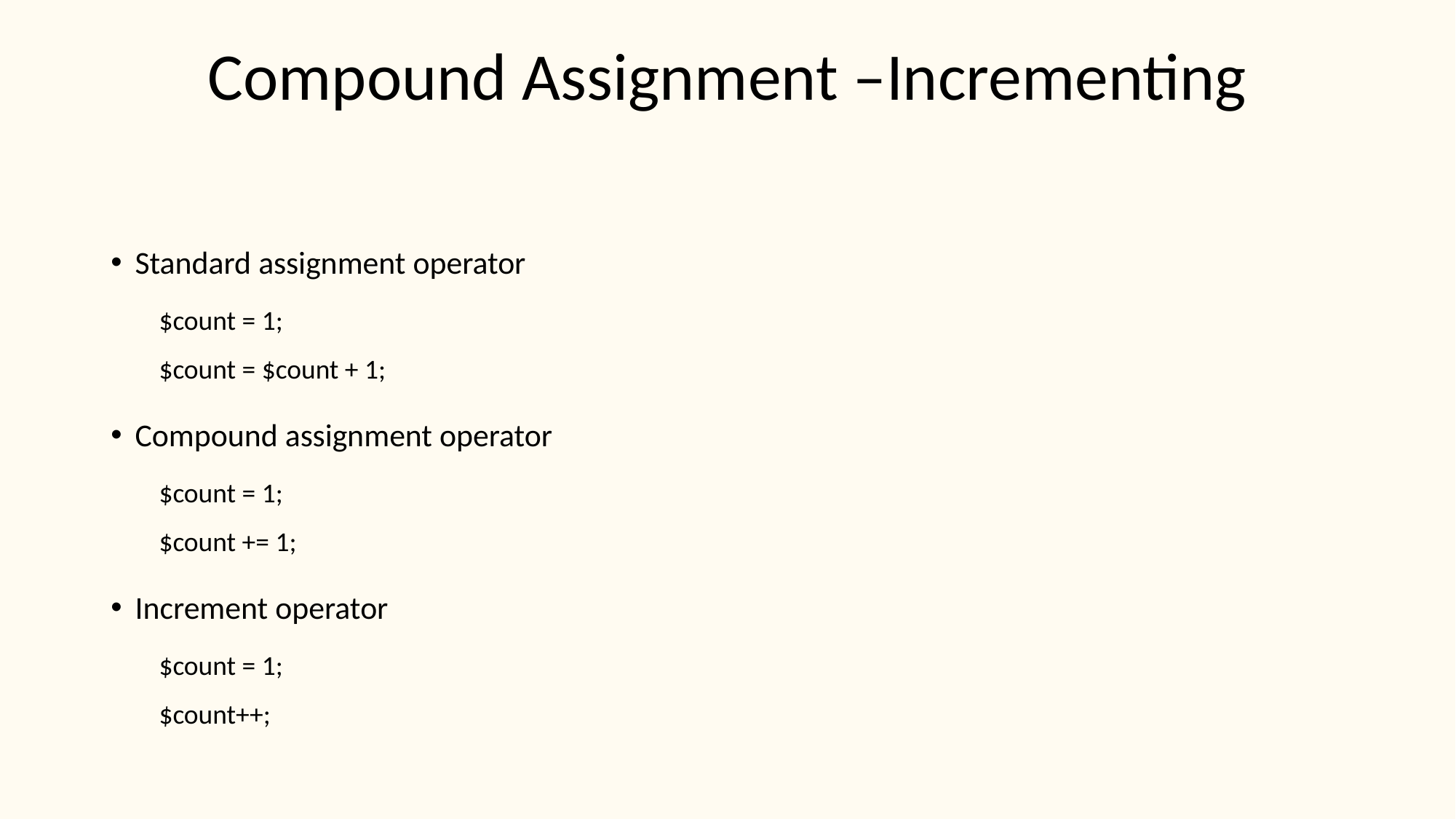

# Compound Assignment –Incrementing
Standard assignment operator
$count = 1;
$count = $count + 1;
Compound assignment operator
$count = 1;
$count += 1;
Increment operator
$count = 1;
$count++;